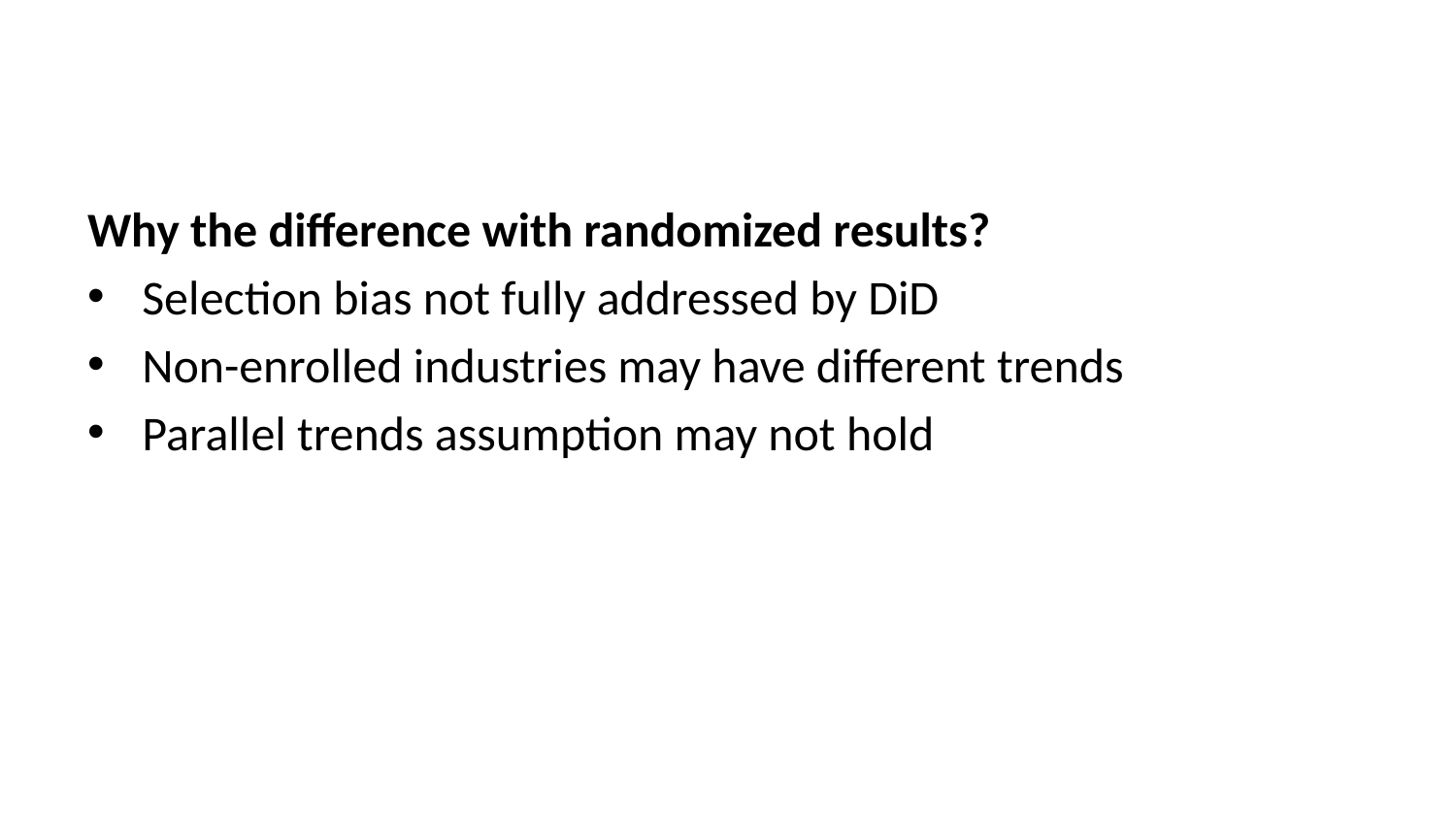

Why the difference with randomized results?
Selection bias not fully addressed by DiD
Non-enrolled industries may have different trends
Parallel trends assumption may not hold